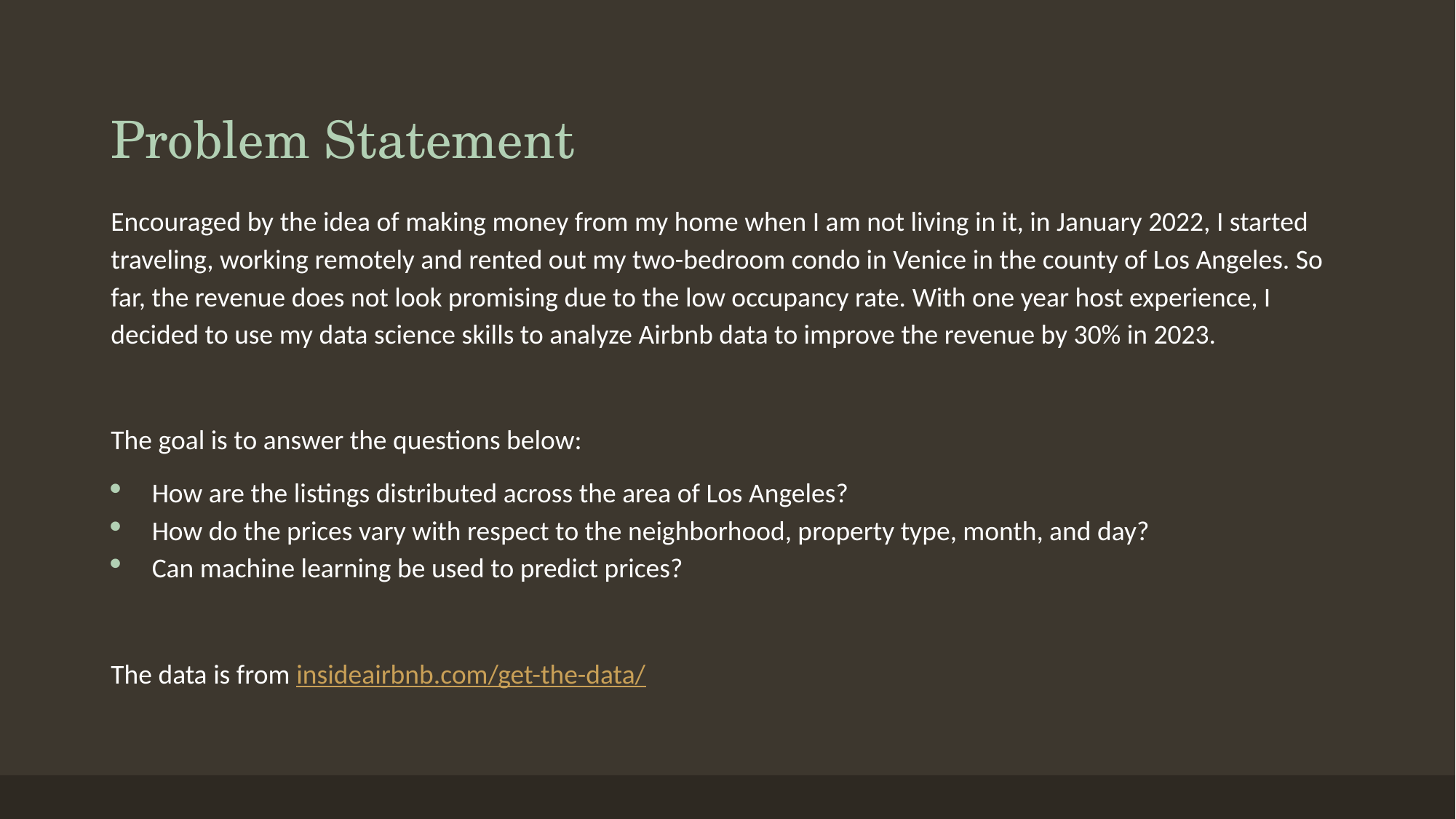

# Problem Statement

Encouraged by the idea of making money from my home when I am not living in it, in January 2022, I started traveling, working remotely and rented out my two-bedroom condo in Venice in the county of Los Angeles. So far, the revenue does not look promising due to the low occupancy rate. With one year host experience, I decided to use my data science skills to analyze Airbnb data to improve the revenue by 30% in 2023.

The goal is to answer the questions below:
How are the listings distributed across the area of Los Angeles?
How do the prices vary with respect to the neighborhood, property type, month, and day?
Can machine learning be used to predict prices?

The data is from insideairbnb.com/get-the-data/